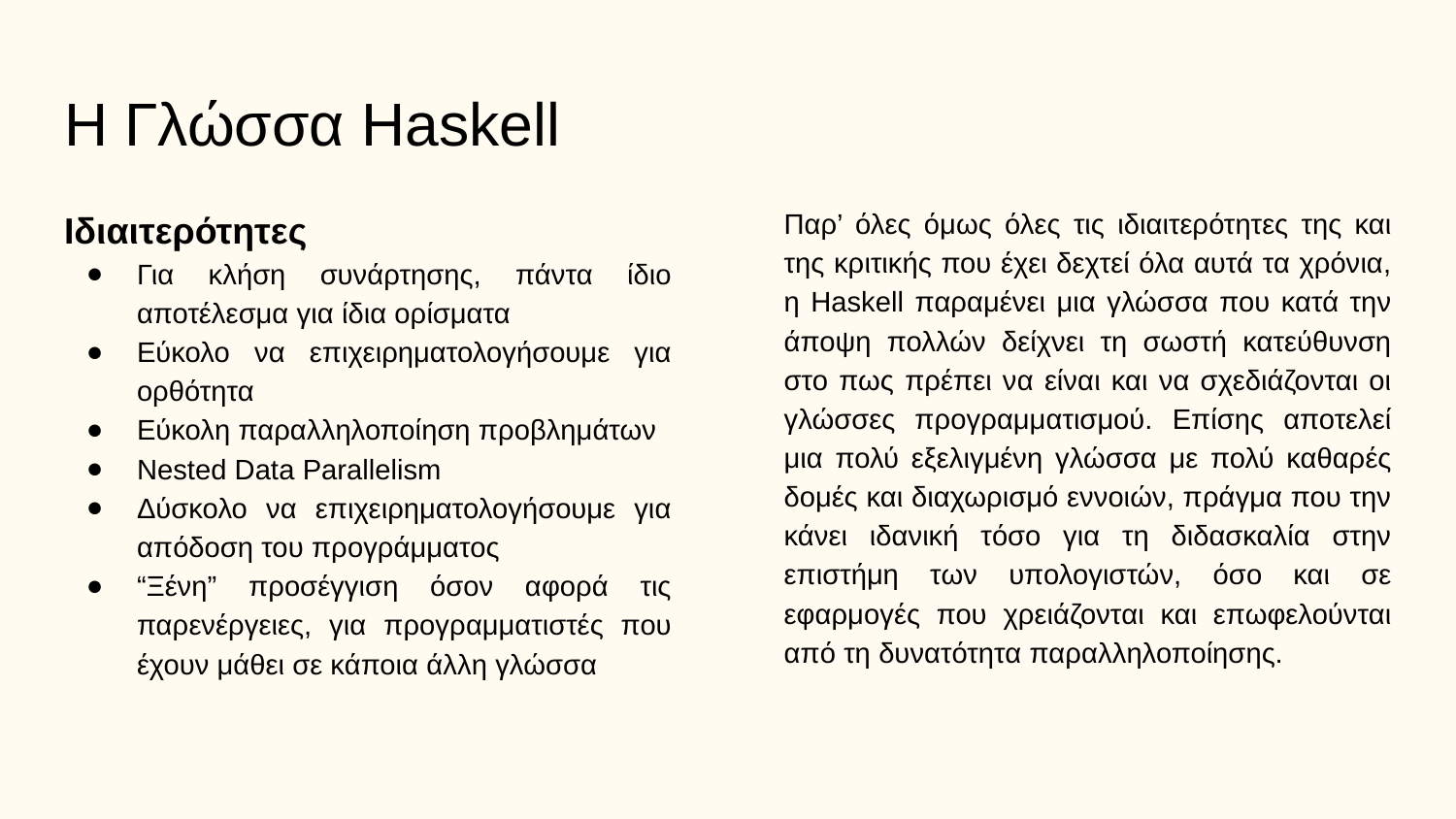

# Η Γλώσσα Haskell
Ιδιαιτερότητες
Για κλήση συνάρτησης, πάντα ίδιο αποτέλεσμα για ίδια ορίσματα
Εύκολο να επιχειρηματολογήσουμε για ορθότητα
Εύκολη παραλληλοποίηση προβλημάτων
Nested Data Parallelism
Δύσκολο να επιχειρηματολογήσουμε για απόδοση του προγράμματος
“Ξένη” προσέγγιση όσον αφορά τις παρενέργειες, για προγραμματιστές που έχουν μάθει σε κάποια άλλη γλώσσα
Παρ’ όλες όμως όλες τις ιδιαιτερότητες της και της κριτικής που έχει δεχτεί όλα αυτά τα χρόνια, η Haskell παραμένει μια γλώσσα που κατά την άποψη πολλών δείχνει τη σωστή κατεύθυνση στο πως πρέπει να είναι και να σχεδιάζονται οι γλώσσες προγραμματισμού. Επίσης αποτελεί μια πολύ εξελιγμένη γλώσσα με πολύ καθαρές δομές και διαχωρισμό εννοιών, πράγμα που την κάνει ιδανική τόσο για τη διδασκαλία στην επιστήμη των υπολογιστών, όσο και σε εφαρμογές που χρειάζονται και επωφελούνται από τη δυνατότητα παραλληλοποίησης.